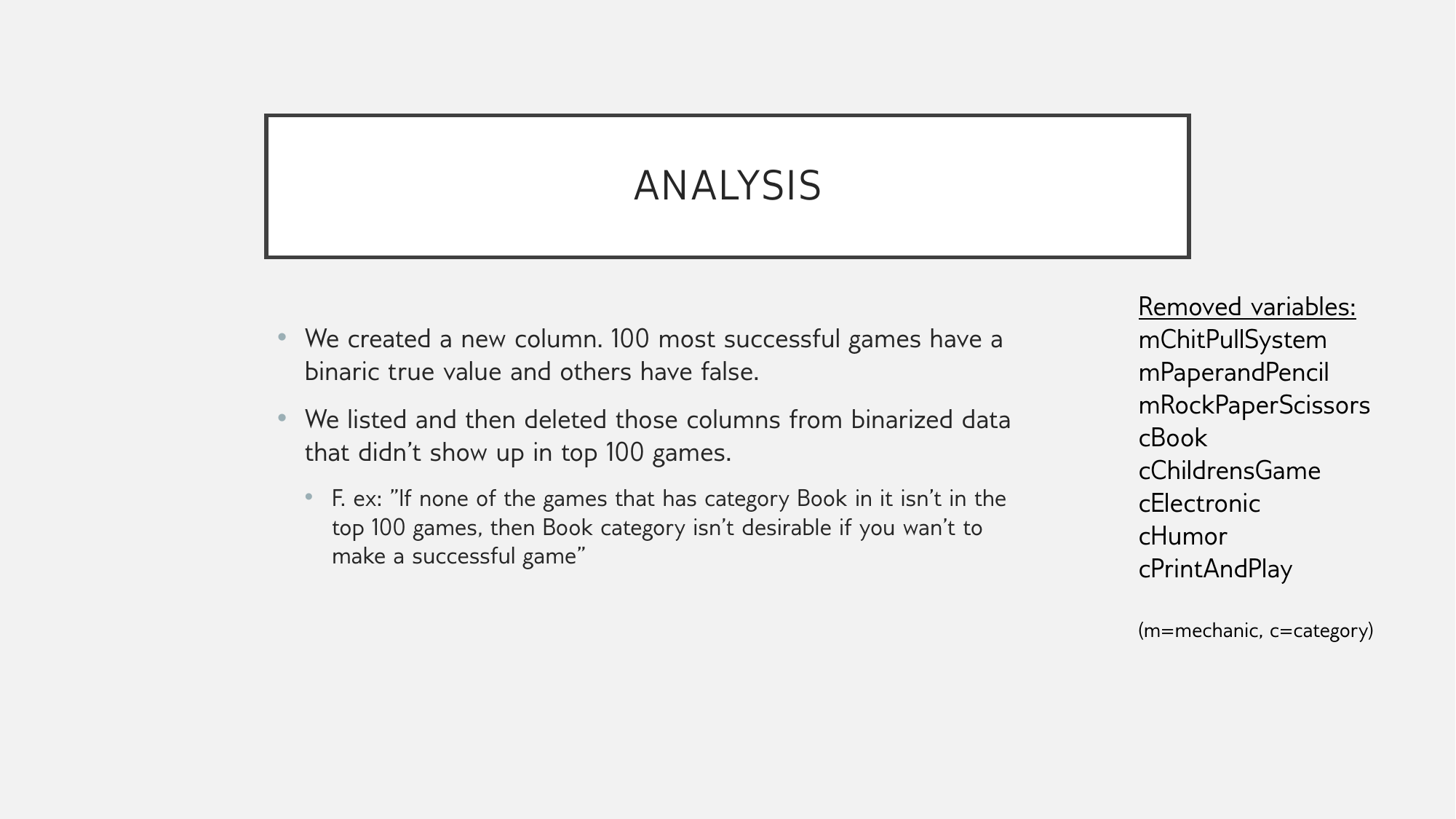

# analysis
Removed variables:
mChitPullSystem
mPaperandPencil
mRockPaperScissors
cBook
cChildrensGame
cElectronic
cHumor
cPrintAndPlay

(m=mechanic, c=category)
We created a new column. 100 most successful games have a binaric true value and others have false.
We listed and then deleted those columns from binarized data that didn’t show up in top 100 games.
F. ex: ”If none of the games that has category Book in it isn’t in the top 100 games, then Book category isn’t desirable if you wan’t to make a successful game”